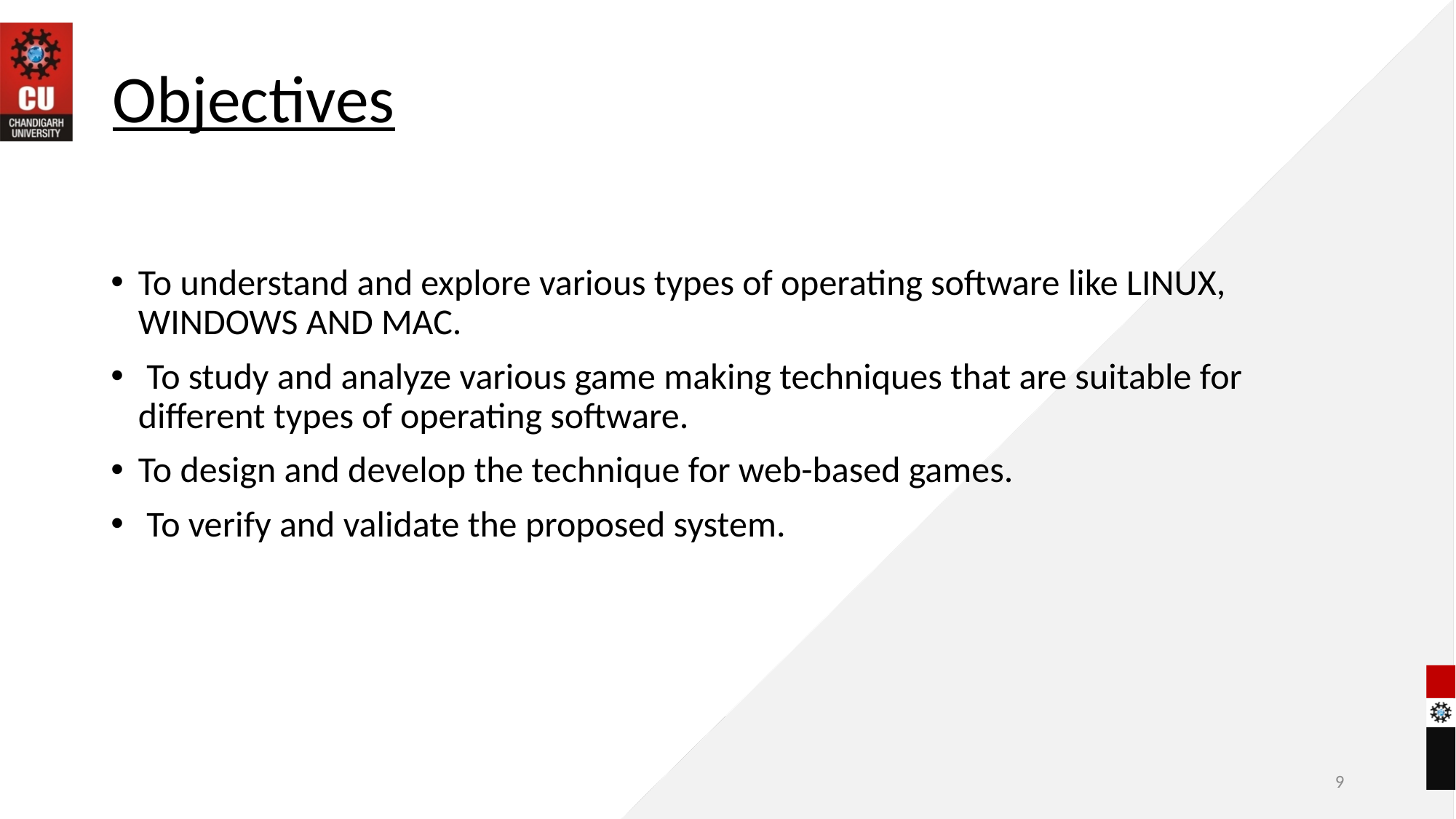

# Objectives

To understand and explore various types of operating software like LINUX, WINDOWS AND MAC.
 To study and analyze various game making techniques that are suitable for different types of operating software.
To design and develop the technique for web-based games.
 To verify and validate the proposed system.
9